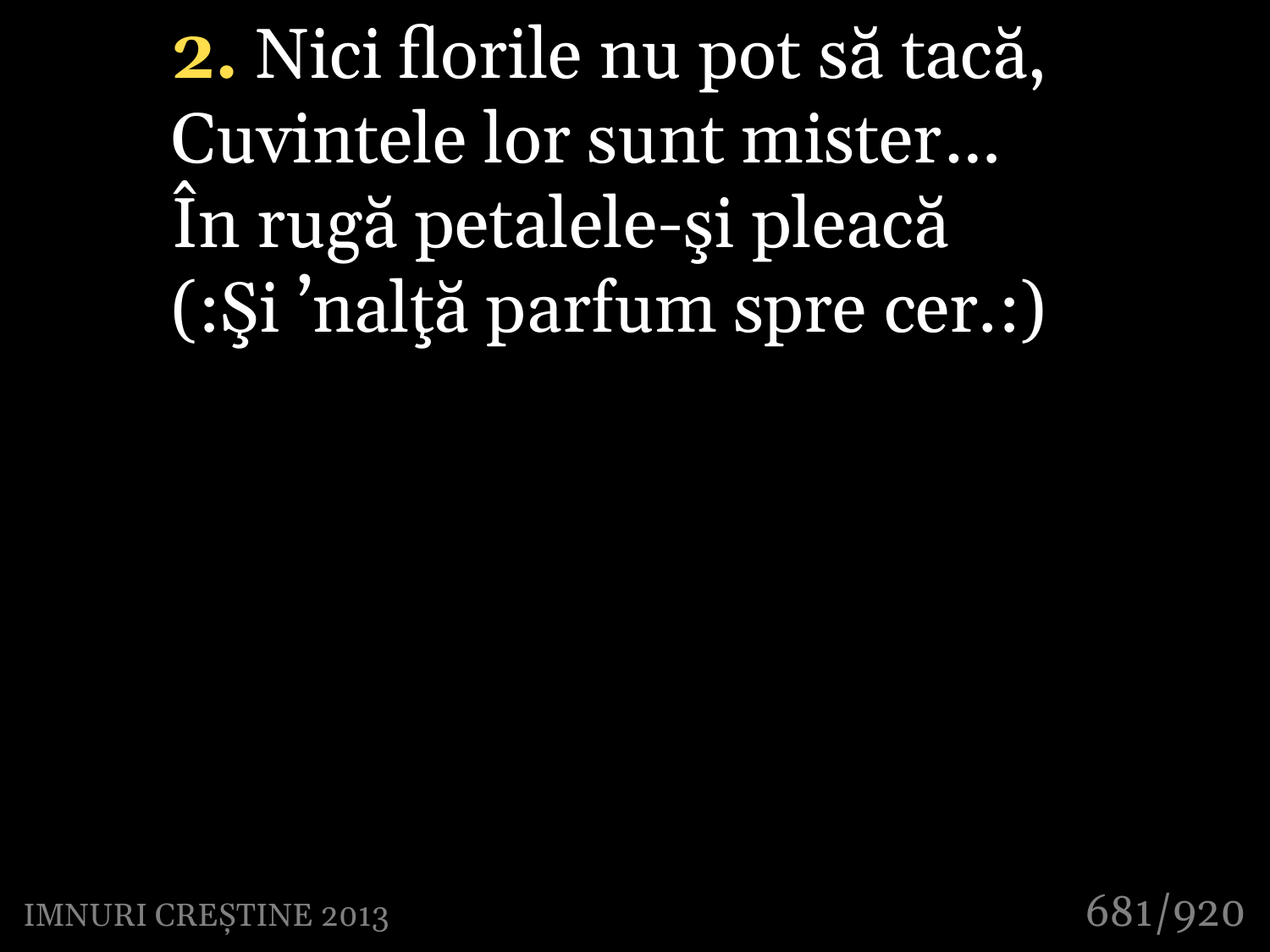

2. Nici florile nu pot să tacă,
Cuvintele lor sunt mister…
În rugă petalele-şi pleacă
(:Şi ’nalţă parfum spre cer.:)
681/920
IMNURI CREȘTINE 2013